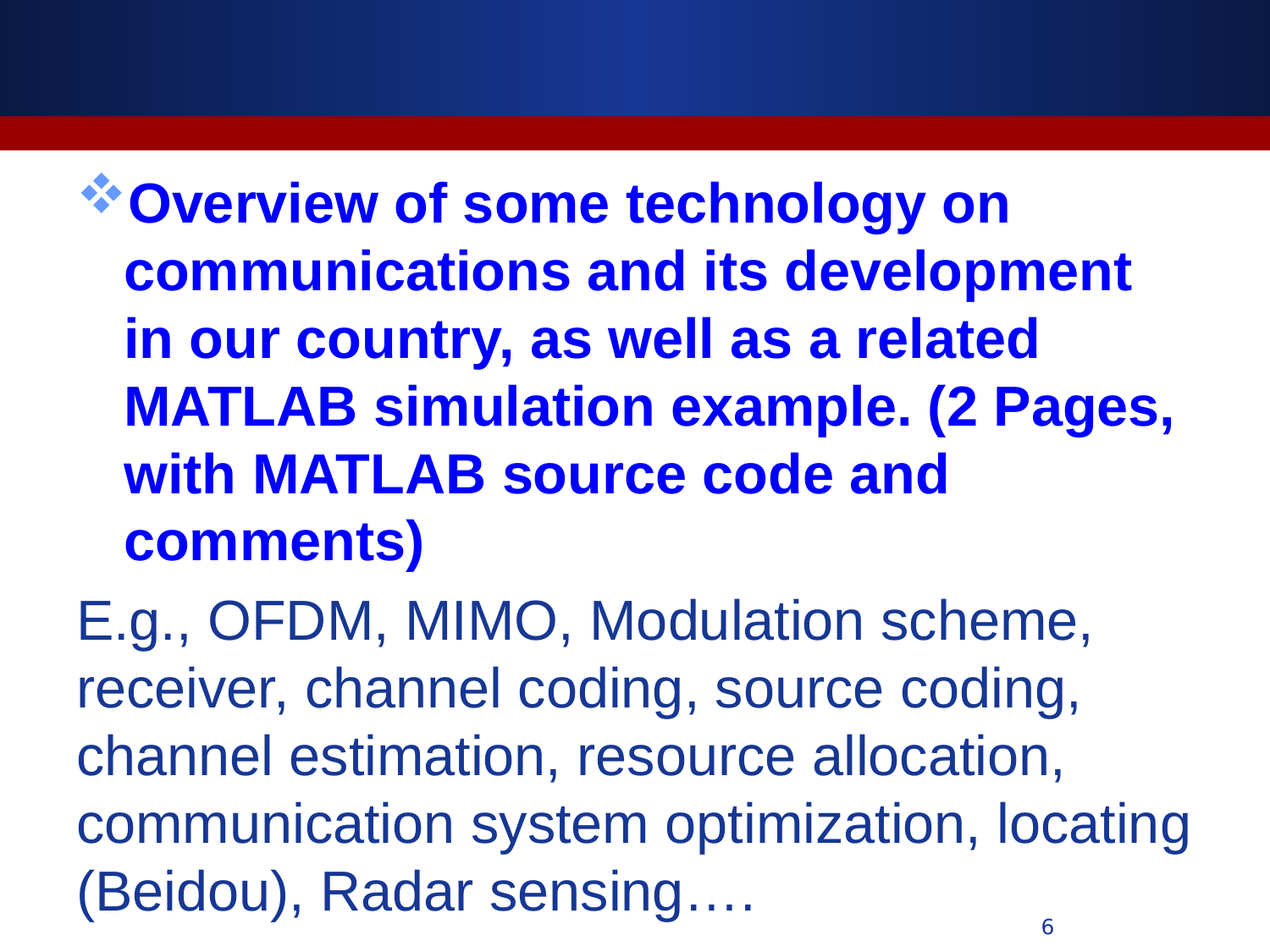

#
Overview of some technology on communications and its development in our country, as well as a related MATLAB simulation example. (2 Pages, with MATLAB source code and comments)
E.g., OFDM, MIMO, Modulation scheme, receiver, channel coding, source coding, channel estimation, resource allocation, communication system optimization, locating (Beidou), Radar sensing….
6